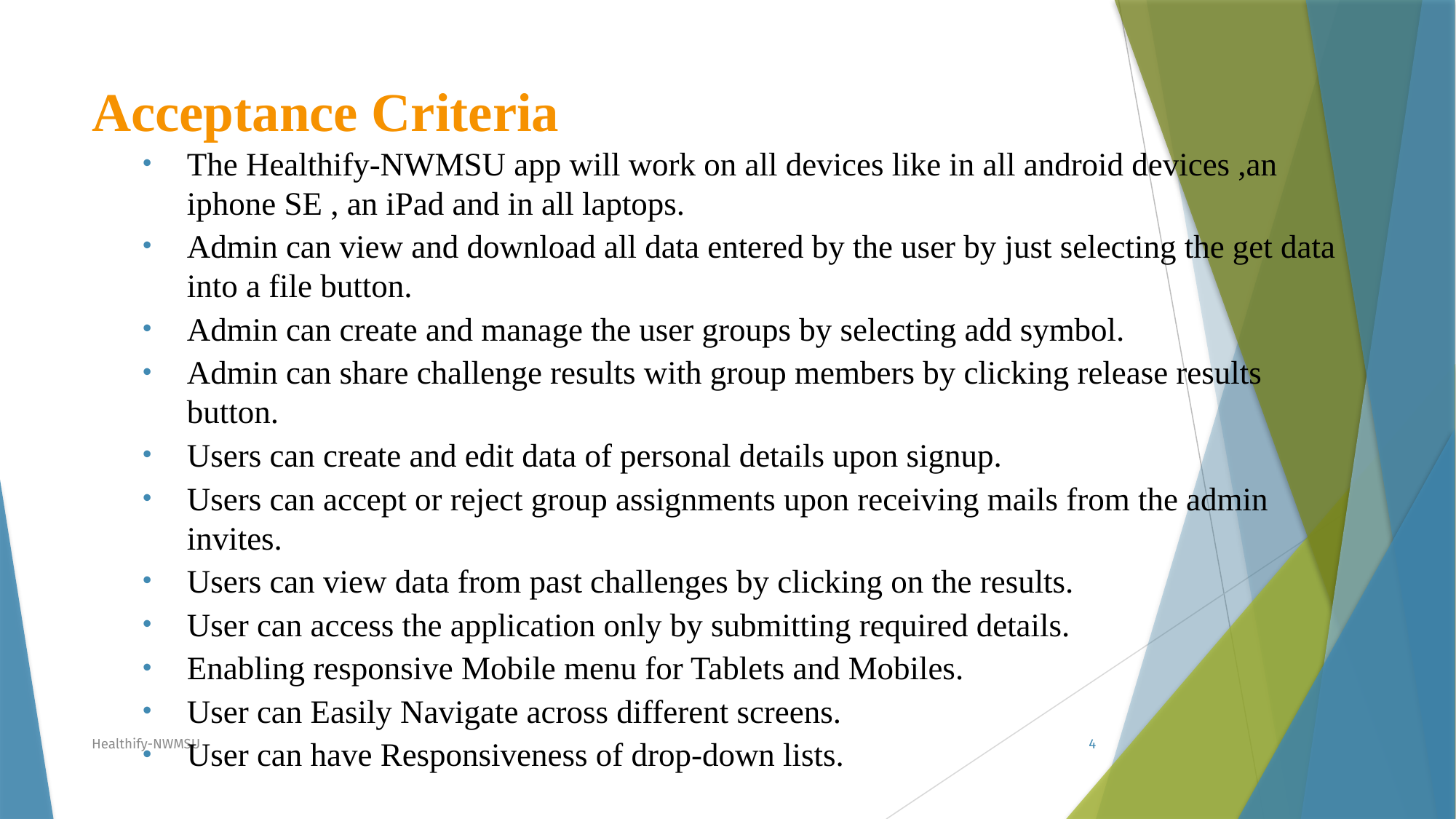

# Acceptance Criteria
The Healthify-NWMSU app will work on all devices like in all android devices ,an iphone SE , an iPad and in all laptops.
Admin can view and download all data entered by the user by just selecting the get data into a file button.
Admin can create and manage the user groups by selecting add symbol.
Admin can share challenge results with group members by clicking release results button.
Users can create and edit data of personal details upon signup.
Users can accept or reject group assignments upon receiving mails from the admin invites.
Users can view data from past challenges by clicking on the results.
User can access the application only by submitting required details.
Enabling responsive Mobile menu for Tablets and Mobiles.
User can Easily Navigate across different screens.
User can have Responsiveness of drop-down lists.

Healthify-NWMSU
4